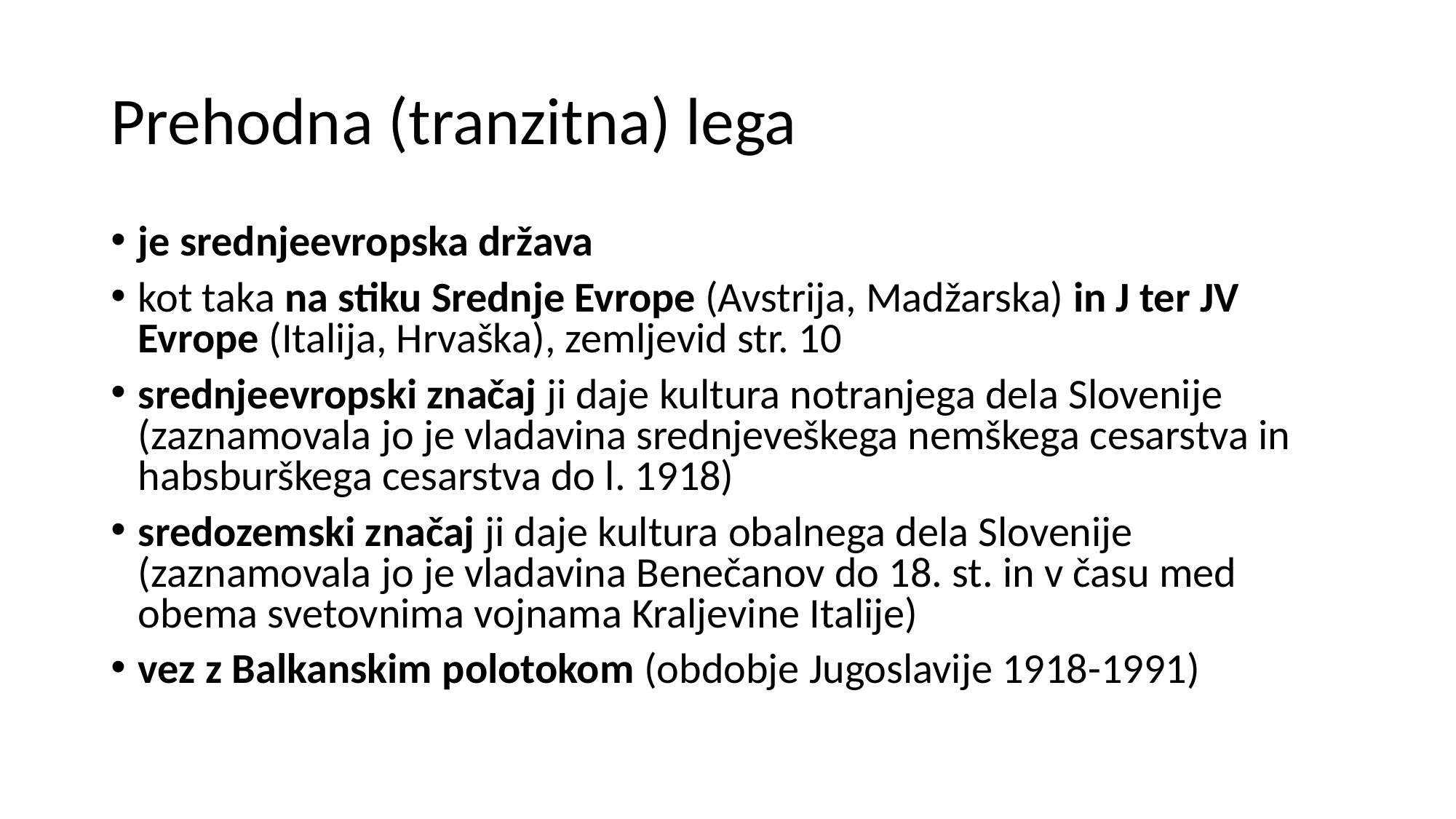

# Prehodna (tranzitna) lega
je srednjeevropska država
kot taka na stiku Srednje Evrope (Avstrija, Madžarska) in J ter JV Evrope (Italija, Hrvaška), zemljevid str. 10
srednjeevropski značaj ji daje kultura notranjega dela Slovenije (zaznamovala jo je vladavina srednjeveškega nemškega cesarstva in habsburškega cesarstva do l. 1918)
sredozemski značaj ji daje kultura obalnega dela Slovenije (zaznamovala jo je vladavina Benečanov do 18. st. in v času med obema svetovnima vojnama Kraljevine Italije)
vez z Balkanskim polotokom (obdobje Jugoslavije 1918-1991)